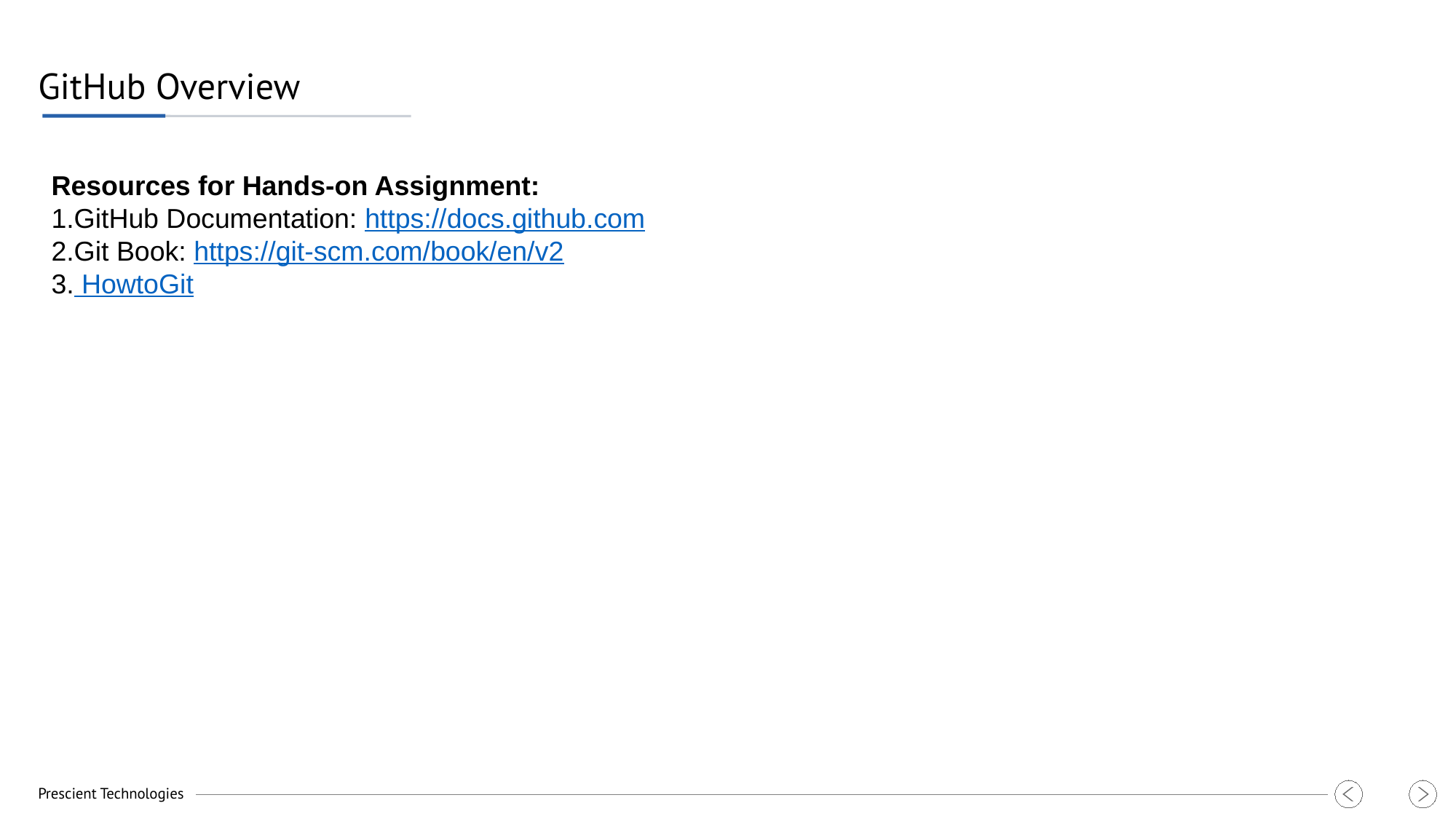

GitHub Overview
Resources for Hands-on Assignment:
GitHub Documentation: https://docs.github.com
Git Book: https://git-scm.com/book/en/v2
 HowtoGit
15